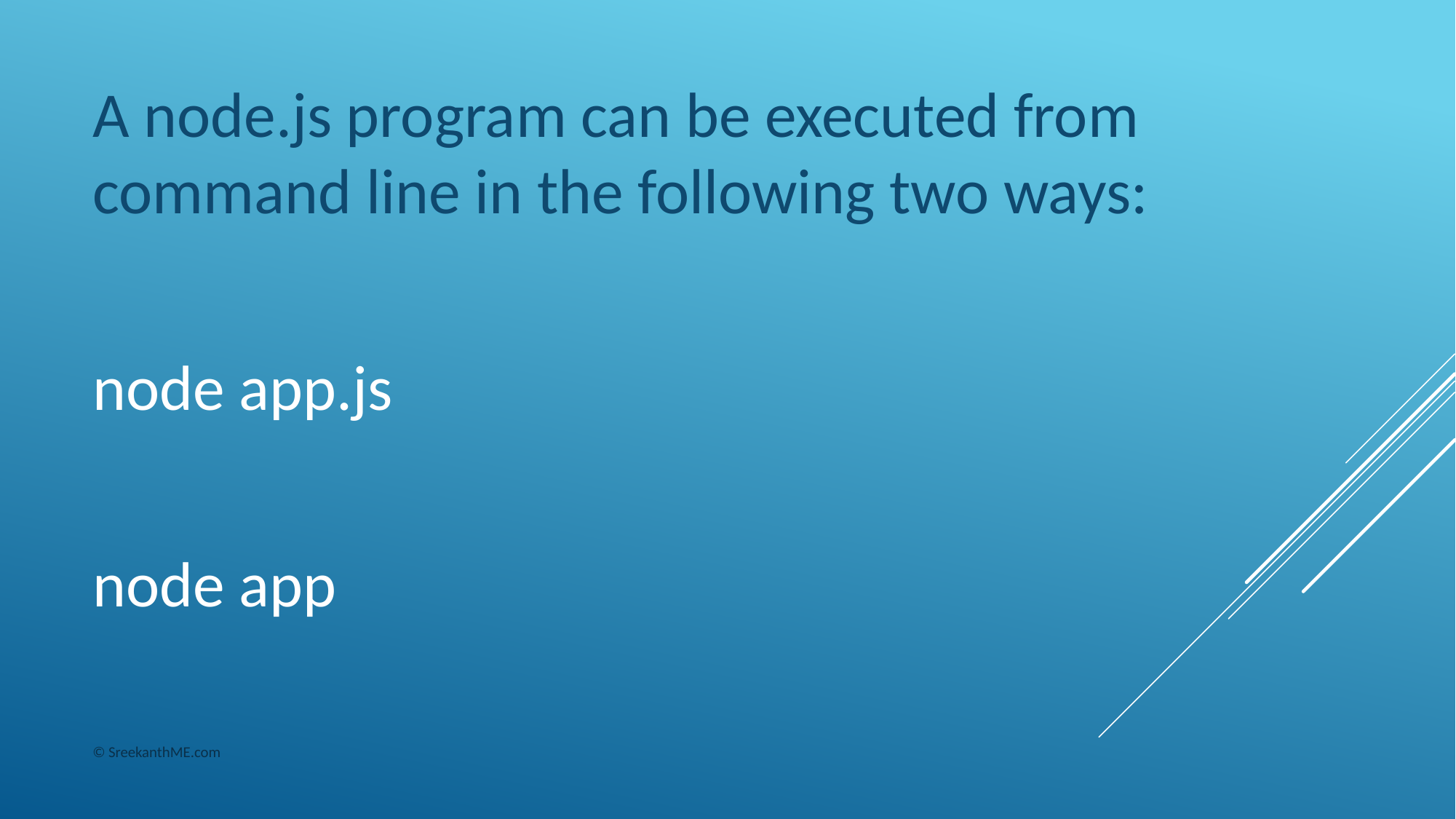

A node.js program can be executed from command line in the following two ways:

node app.js

node app
© SreekanthME.com